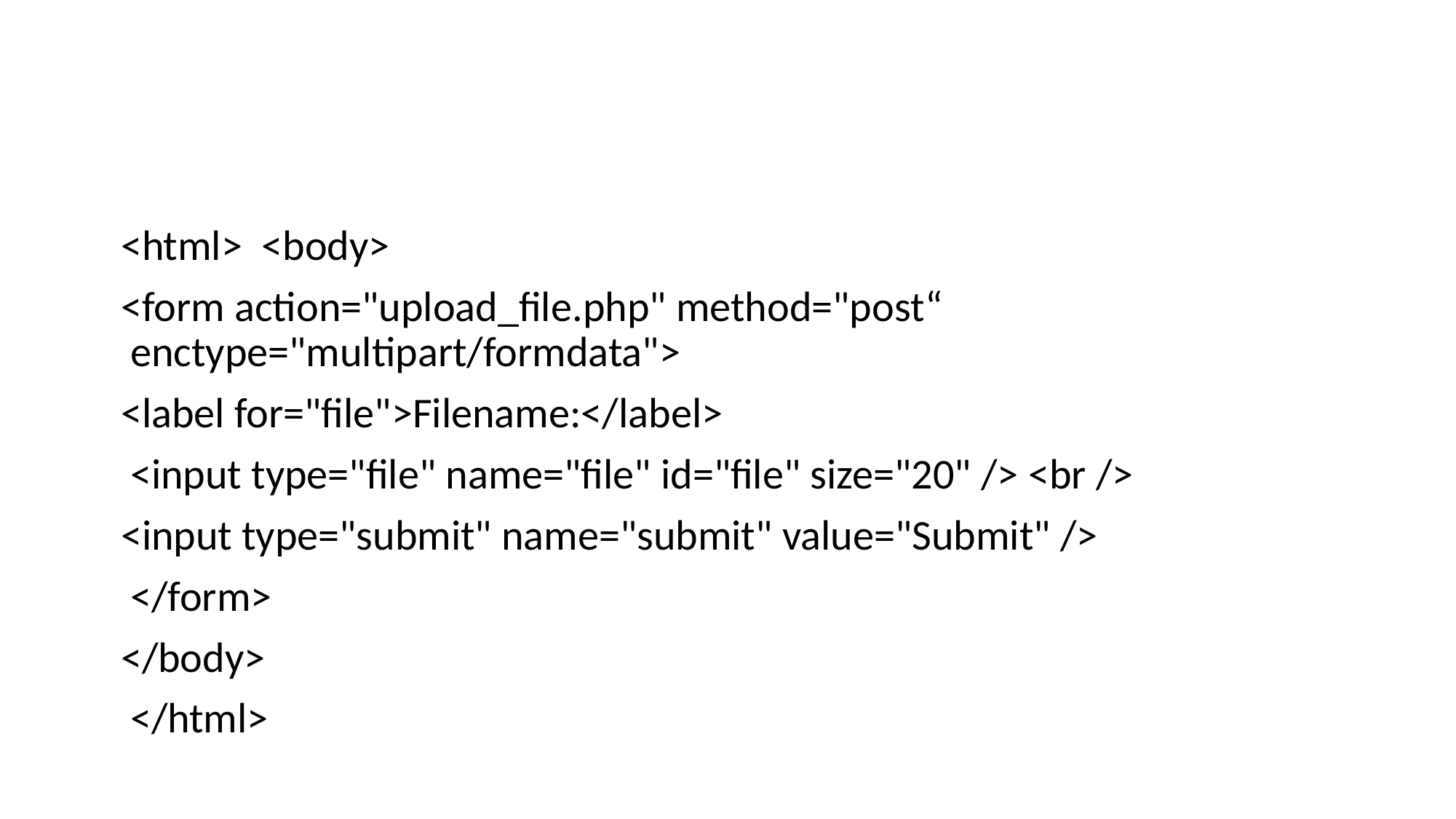

#
<html>  <body>
<form action="upload_file.php" method="post“  enctype="multipart/formdata">
<label for="file">Filename:</label>
 <input type="file" name="file" id="file" size="20" /> <br />
<input type="submit" name="submit" value="Submit" />
 </form>
</body>
 </html>